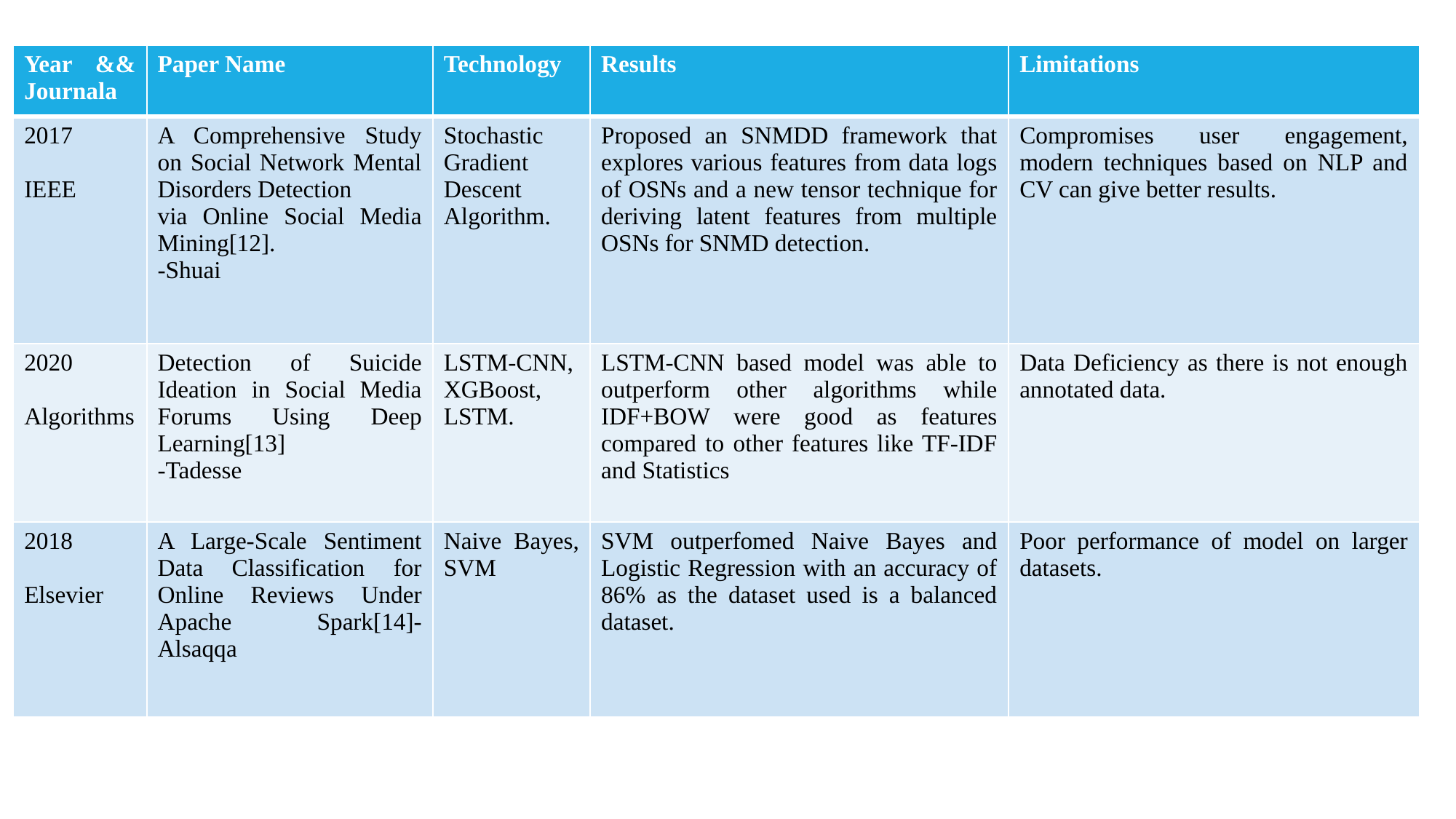

| Year && Journala | Paper Name | Technology | Results | Limitations |
| --- | --- | --- | --- | --- |
| 2017 IEEE | A Comprehensive Study on Social Network Mental Disorders Detection via Online Social Media Mining[12]. -Shuai | Stochastic Gradient Descent Algorithm. | Proposed an SNMDD framework that explores various features from data logs of OSNs and a new tensor technique for deriving latent features from multiple OSNs for SNMD detection. | Compromises user engagement, modern techniques based on NLP and CV can give better results. |
| 2020 Algorithms | Detection of Suicide Ideation in Social Media Forums Using Deep Learning[13] -Tadesse | LSTM-CNN, XGBoost, LSTM. | LSTM-CNN based model was able to outperform other algorithms while IDF+BOW were good as features compared to other features like TF-IDF and Statistics | Data Deficiency as there is not enough annotated data. |
| 2018 Elsevier | A Large-Scale Sentiment Data Classification for Online Reviews Under Apache Spark[14]-Alsaqqa | Naive Bayes, SVM | SVM outperfomed Naive Bayes and Logistic Regression with an accuracy of 86% as the dataset used is a balanced dataset. | Poor performance of model on larger datasets. |
#